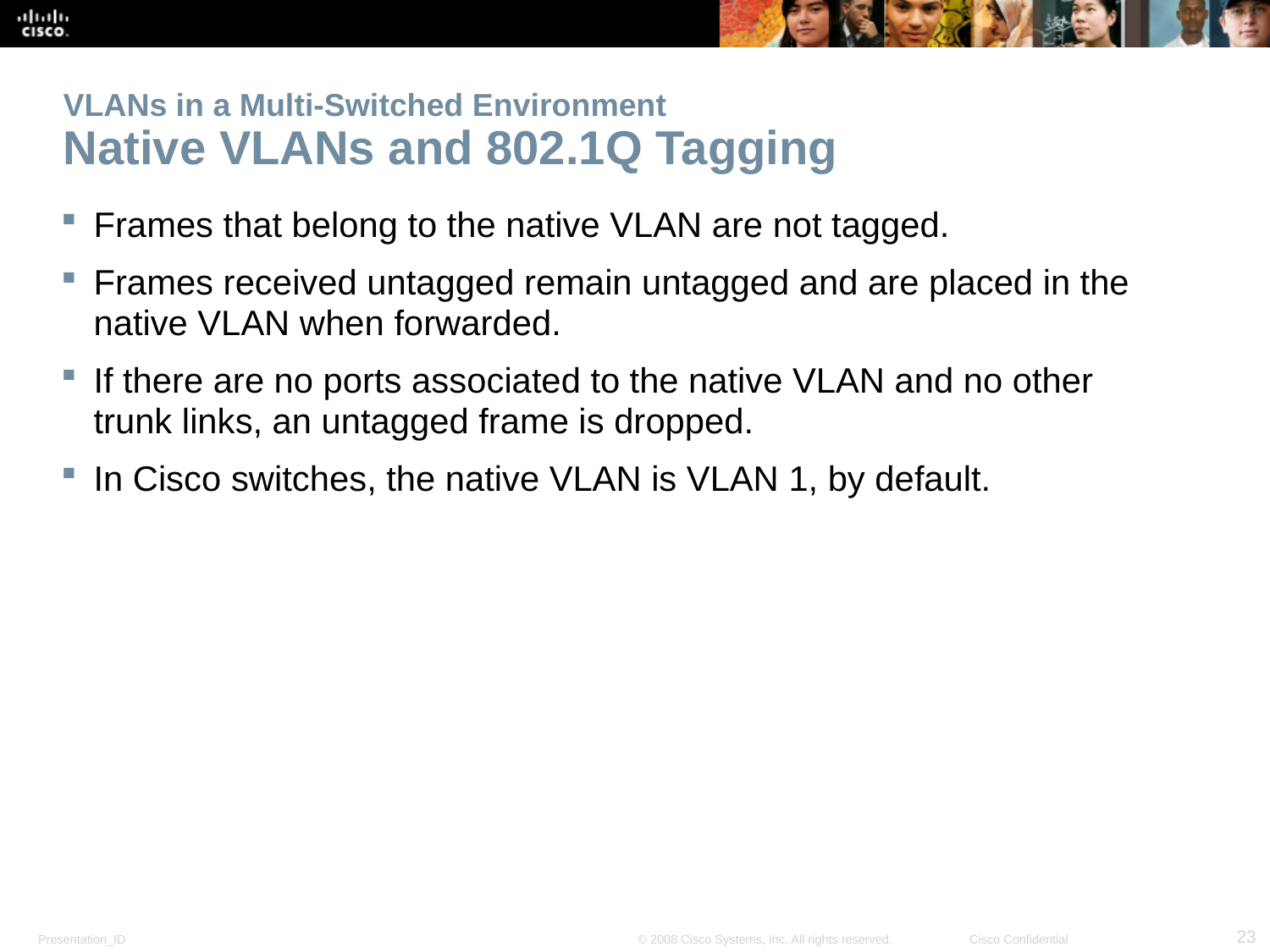

# VLANs in a Multi-Switched Environment Native VLANs and 802.1Q Tagging
Frames that belong to the native VLAN are not tagged.
Frames received untagged remain untagged and are placed in the native VLAN when forwarded.
If there are no ports associated to the native VLAN and no other trunk links, an untagged frame is dropped.
In Cisco switches, the native VLAN is VLAN 1, by default.